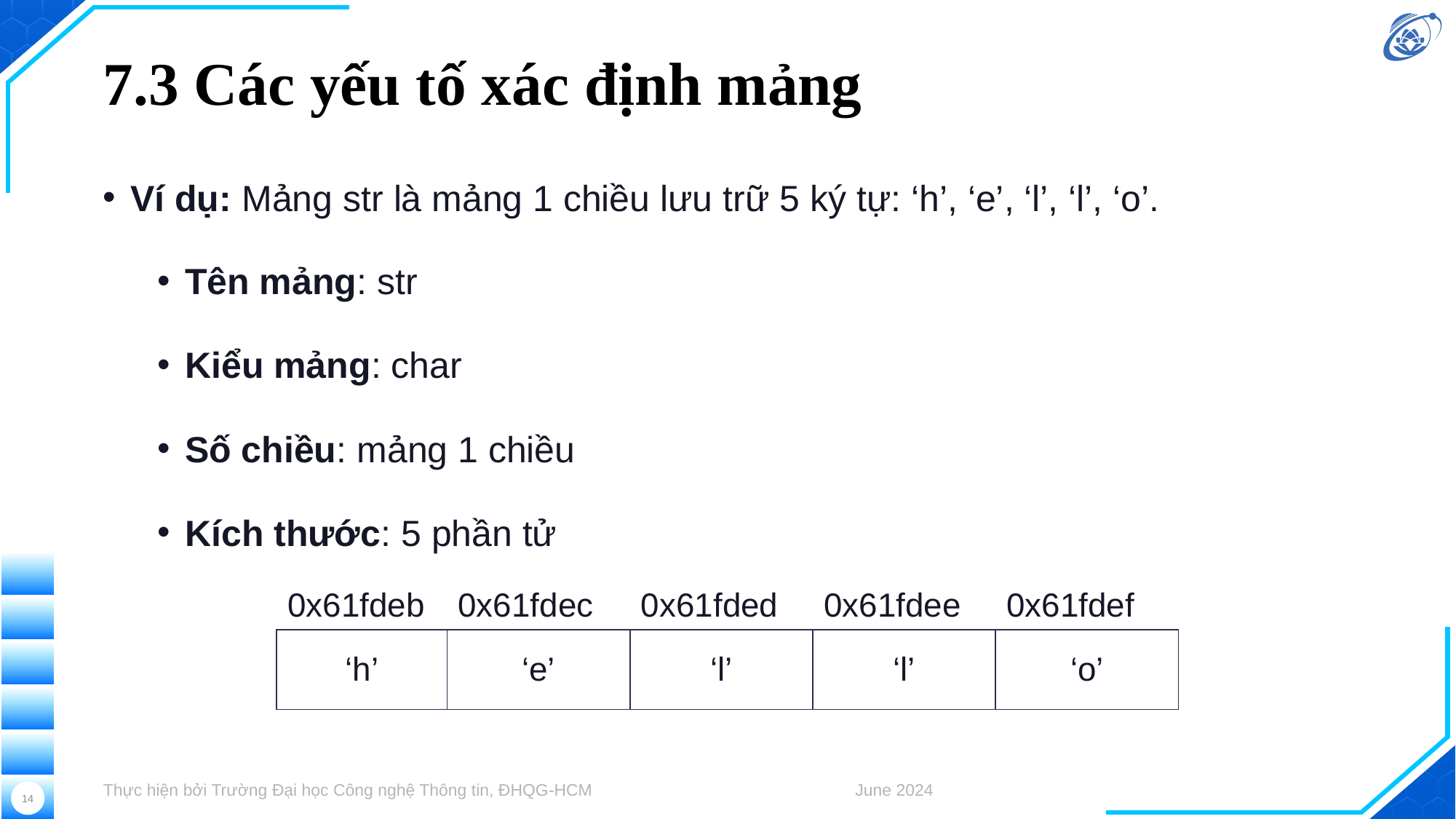

# 7.3 Các yếu tố xác định mảng
Ví dụ: Mảng str là mảng 1 chiều lưu trữ 5 ký tự: ‘h’, ‘e’, ‘l’, ‘l’, ‘o’.
Tên mảng: str
Kiểu mảng: char
Số chiều: mảng 1 chiều
Kích thước: 5 phần tử
| 0x61fdeb | 0x61fdec | 0x61fded | 0x61fdee | 0x61fdef |
| --- | --- | --- | --- | --- |
| ‘h’ | ‘e’ | ‘l’ | ‘l’ | ‘o’ |
Thực hiện bởi Trường Đại học Công nghệ Thông tin, ĐHQG-HCM
June 2024
14